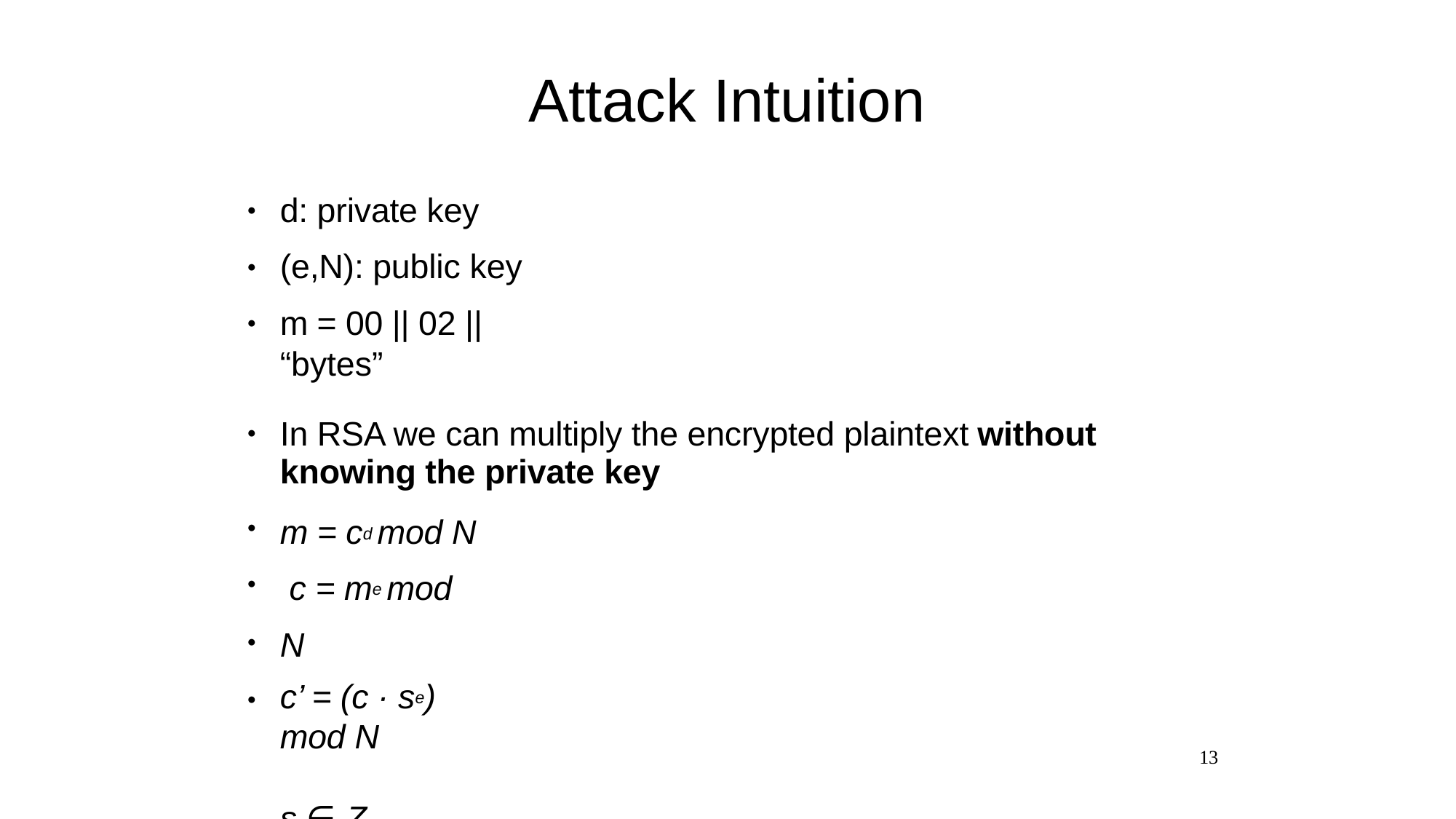

# Attack Intuition
d: private key  (e,N): public key
m = 00 || 02 || “bytes”
●
●
●
In RSA we can multiply the encrypted plaintext without  knowing the private key
m = cd mod N  c = me mod N
c’ = (c · se) mod N	s ∈ ZN
c’ = (ms)e mod N
●
●
●
●
●
13